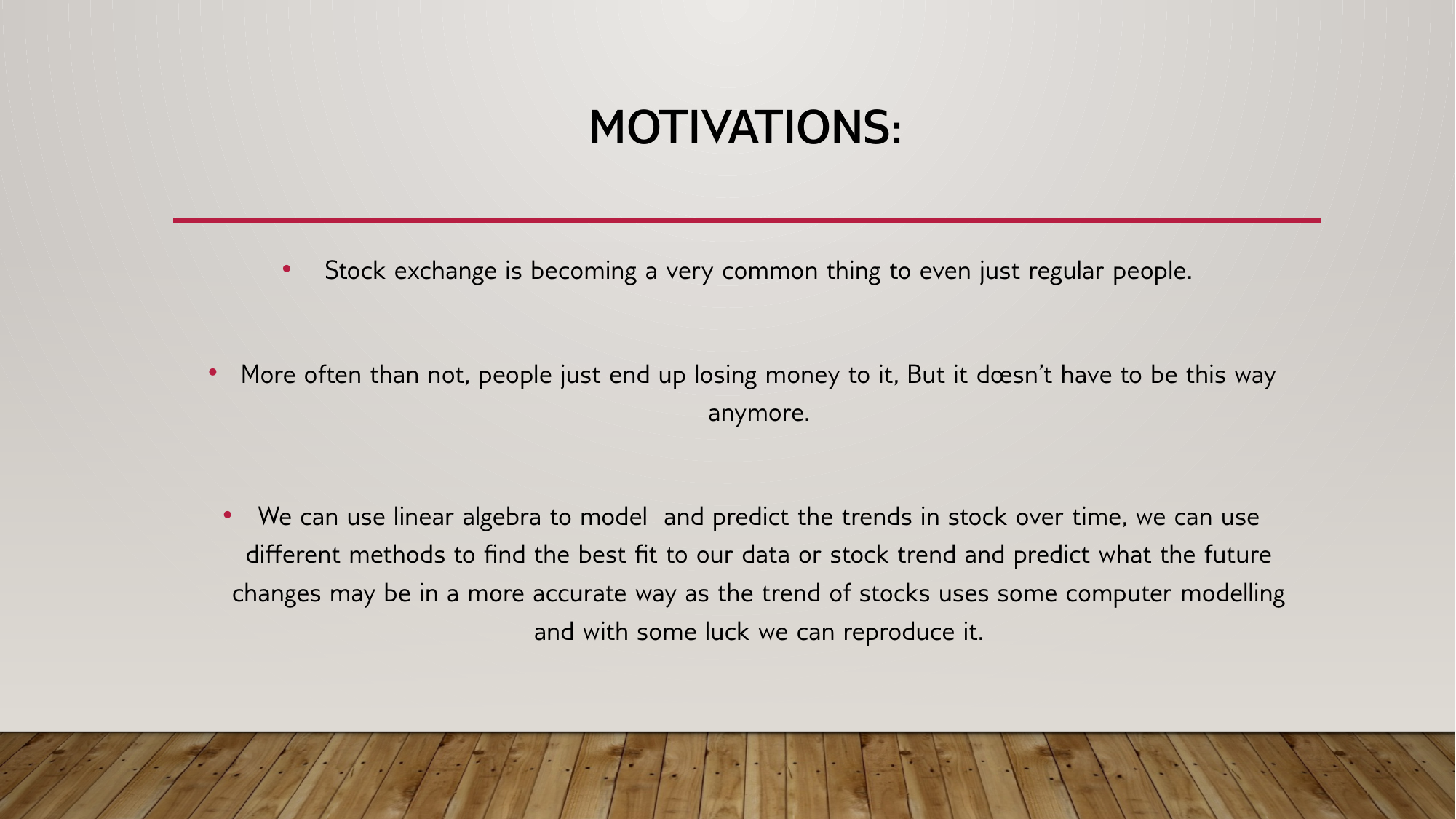

# Motivations:
Stock exchange is becoming a very common thing to even just regular people.

More often than not, people just end up losing money to it, But it doesn’t have to be this way anymore.

We can use linear algebra to model  and predict the trends in stock over time, we can use different methods to find the best fit to our data or stock trend and predict what the future changes may be in a more accurate way as the trend of stocks uses some computer modelling and with some luck we can reproduce it.